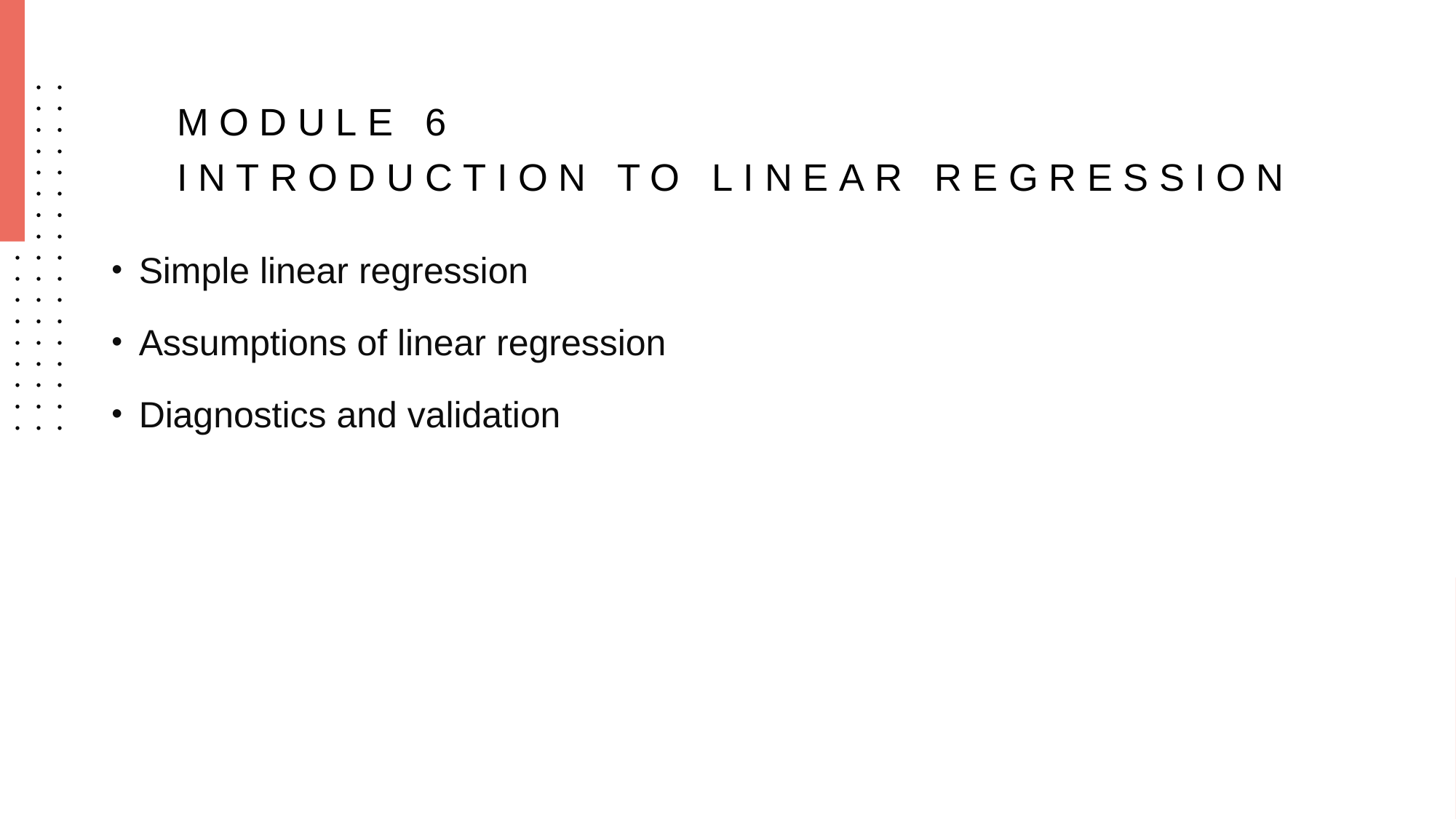

# MODULE 6 introduction to linear regression
Simple linear regression
Assumptions of linear regression
Diagnostics and validation